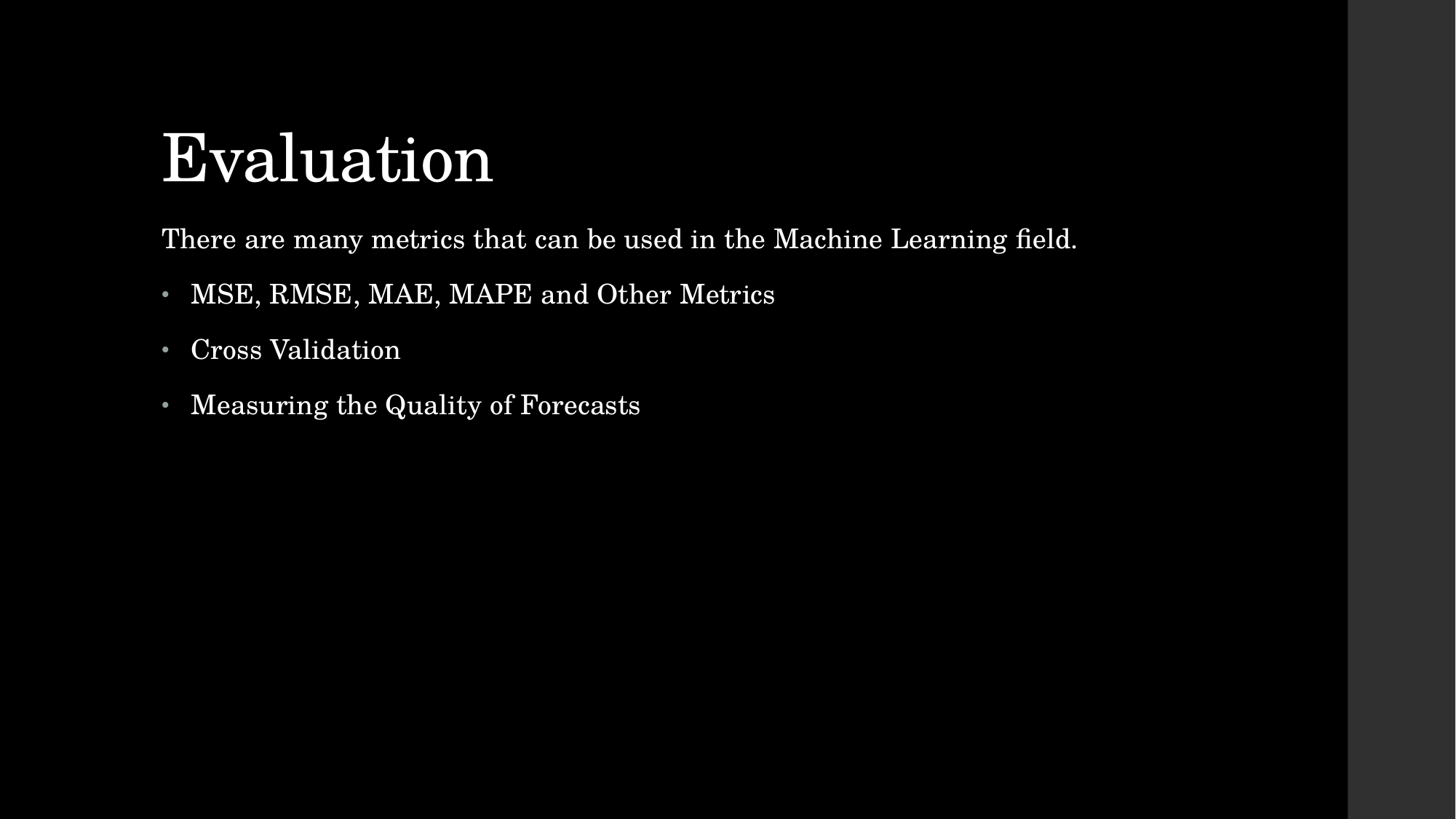

# Evaluation
There are many metrics that can be used in the Machine Learning field.
 MSE, RMSE, MAE, MAPE and Other Metrics
 Cross Validation
 Measuring the Quality of Forecasts